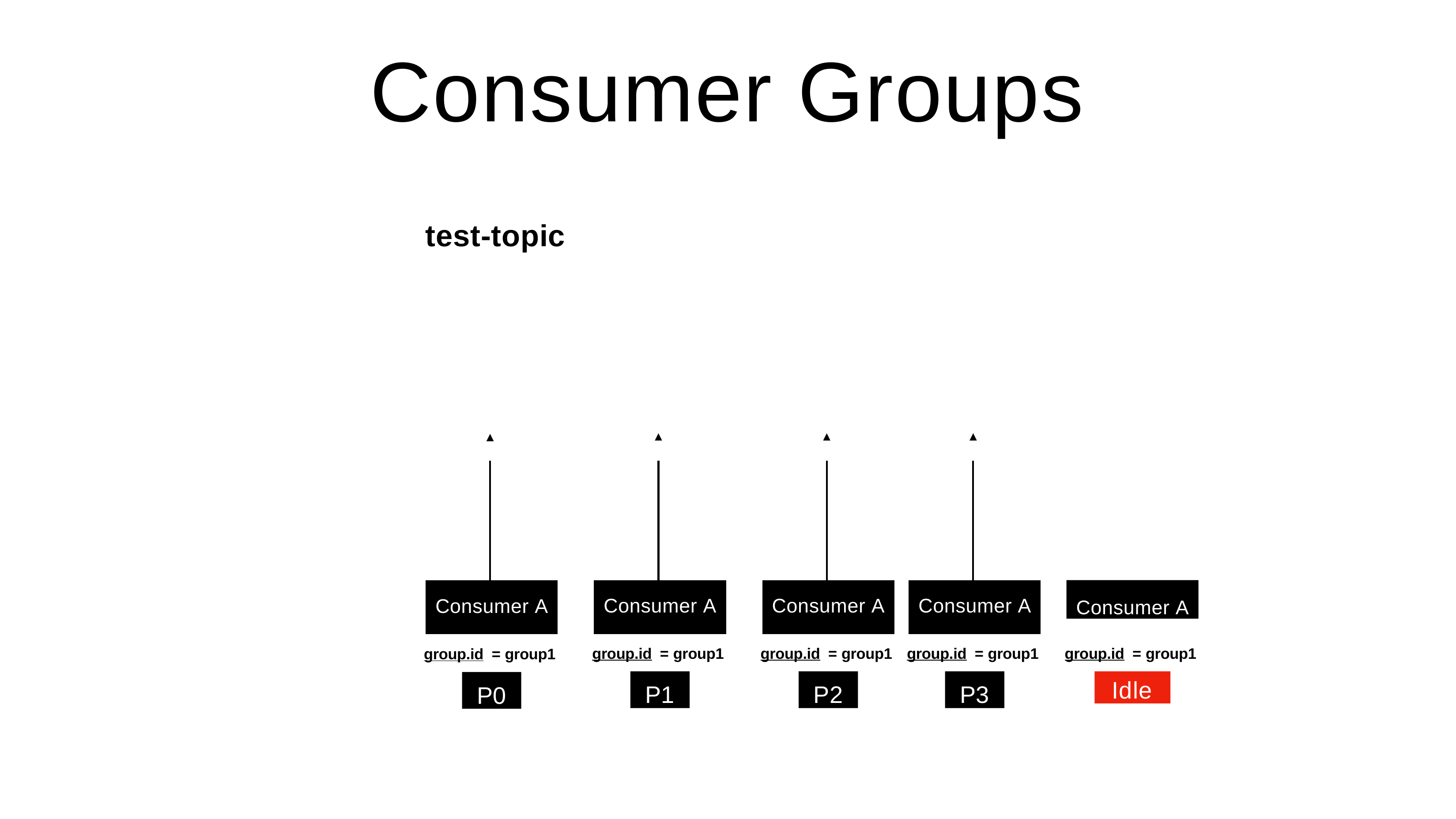

# Consumer Groups
test-topic
|  | Partition 0 |  | Partition 1 |  |  | Partition 2 |  |  | Partition 3 |  |  |  |
| --- | --- | --- | --- | --- | --- | --- | --- | --- | --- | --- | --- | --- |
|  |  |  |  |  |  |  |  |  |  |  |  |  |
|  | Consumer A |  |  | Consumer A |  |  | Consumer A |  |  | Consumer A |  |  |

Consumer A
group.id = group1
group.id = group1
group.id = group1
group.id = group1
group.id = group1
P1
P2
P3
Idle
P0